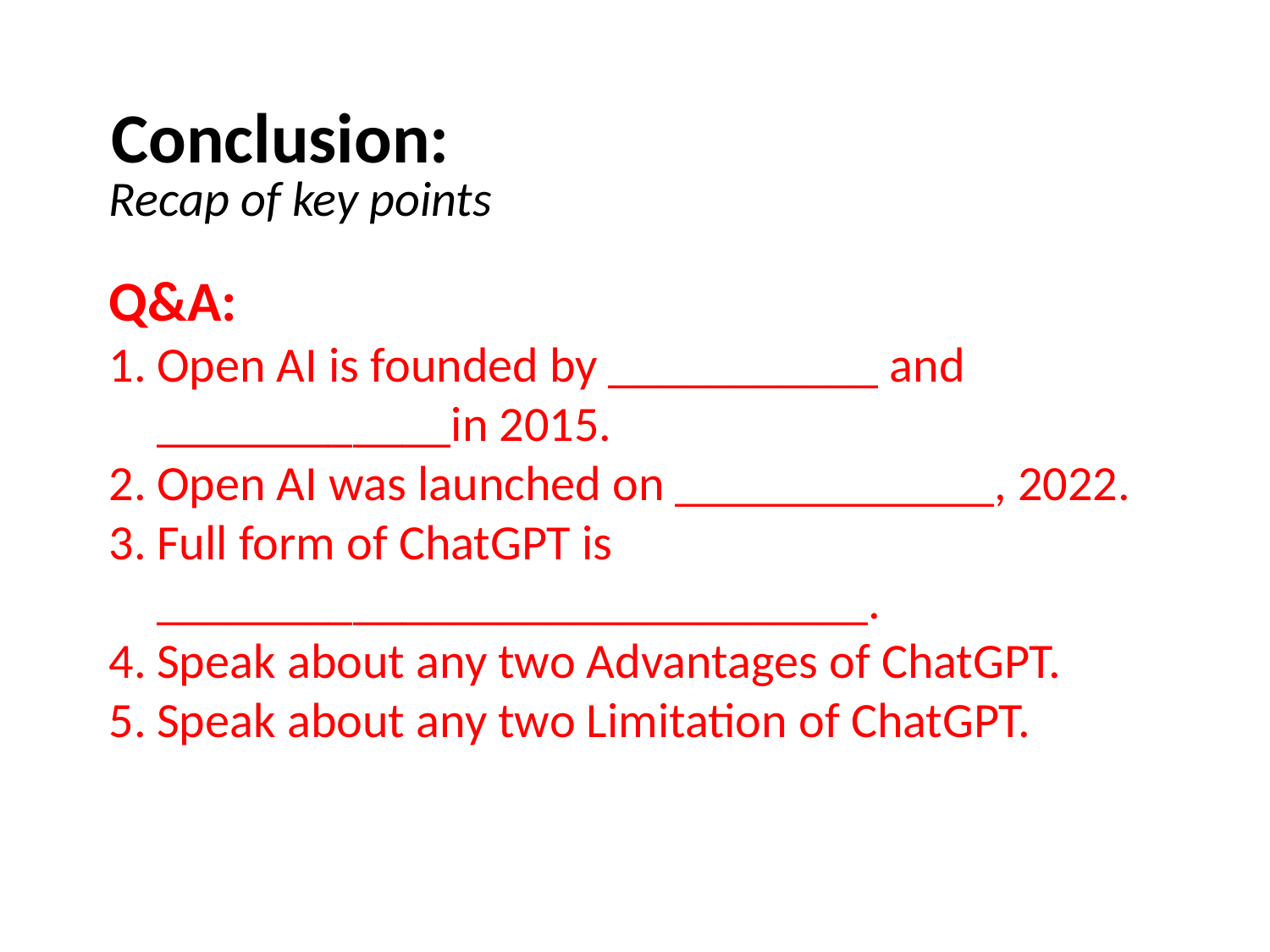

Conclusion:
Recap of key points
Q&A:
Open AI is founded by ___________ and ____________in 2015.
Open AI was launched on _____________, 2022.
Full form of ChatGPT is _____________________________.
Speak about any two Advantages of ChatGPT.
Speak about any two Limitation of ChatGPT.